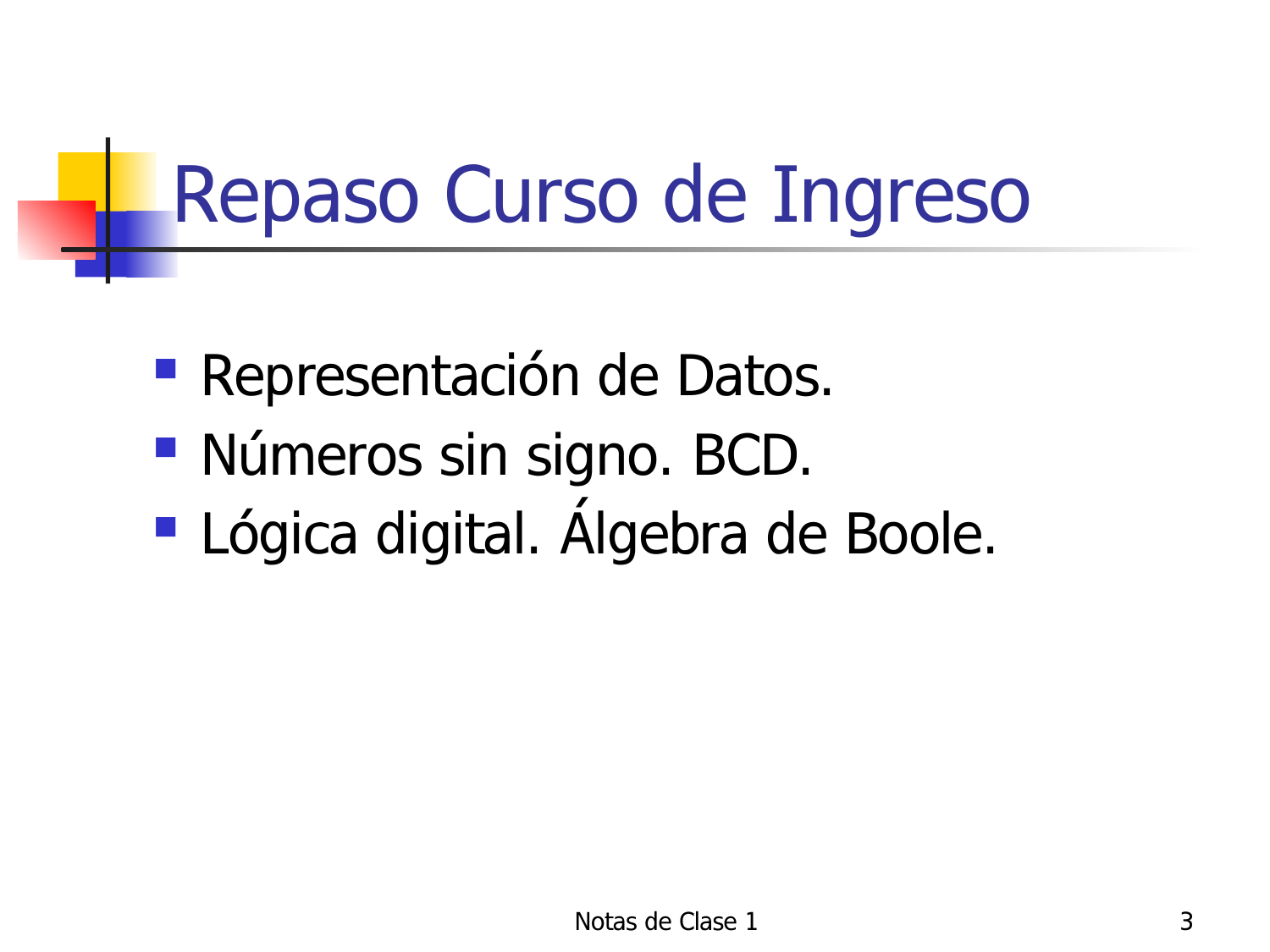

# Repaso Curso de Ingreso
Representación de Datos.
Números sin signo. BCD.
Lógica digital. Álgebra de Boole.
Notas de Clase 1
3